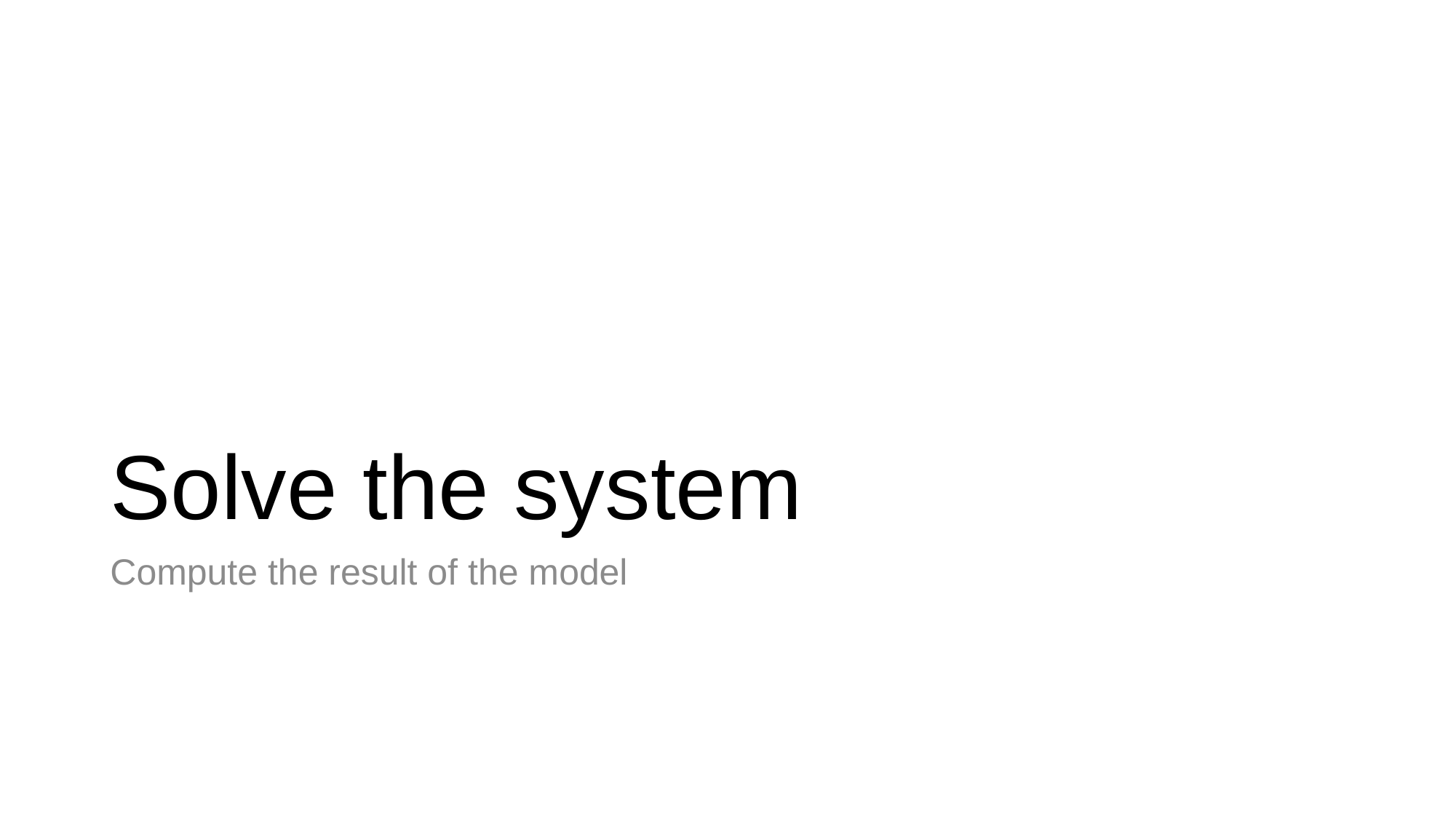

# Solve the system
Compute the result of the model